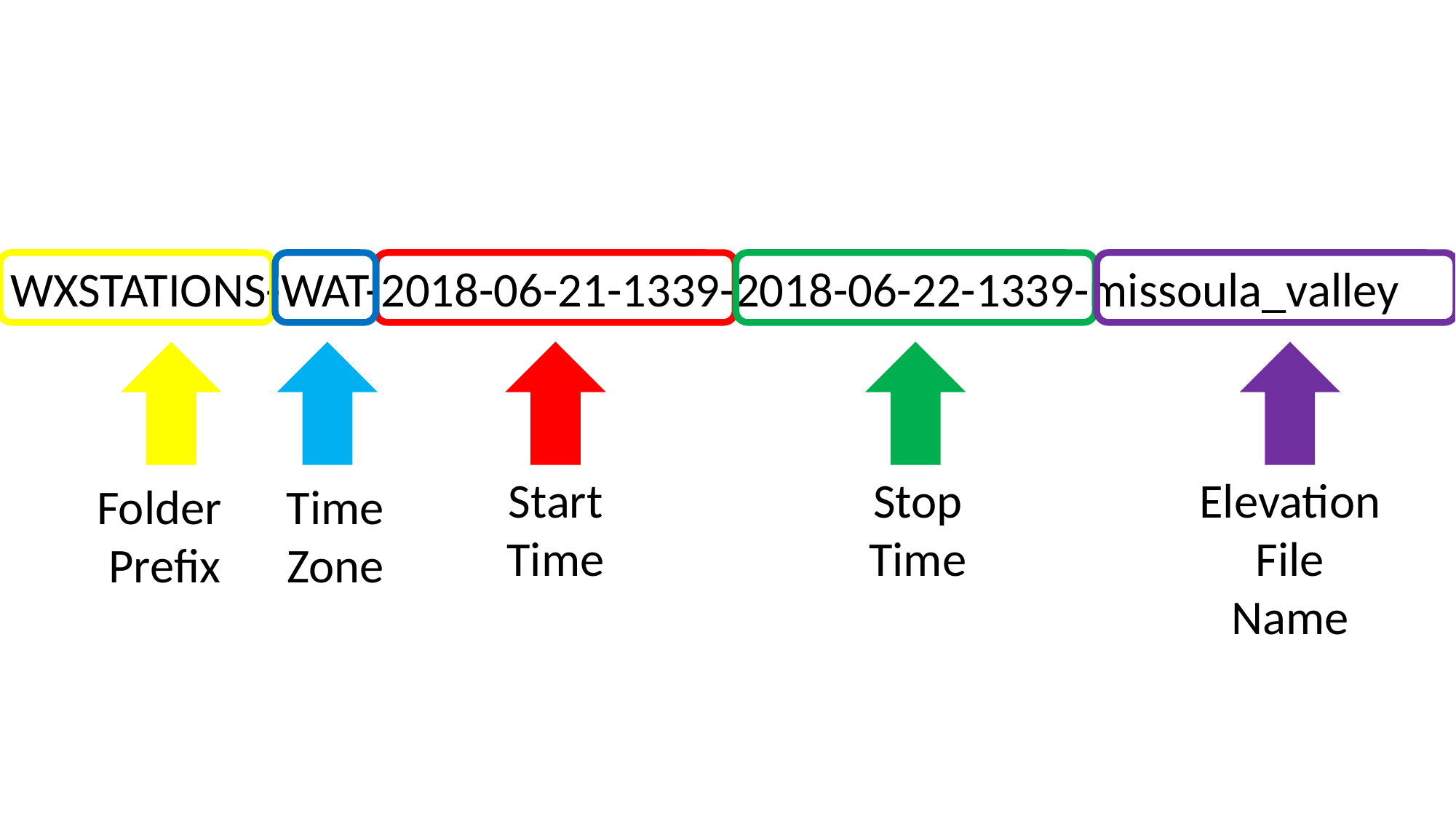

WXSTATIONS-WAT-2018-06-21-1339-2018-06-22-1339-missoula_valley

Start Time
Stop
Time
Elevation File Name
Folder
Prefix
Time Zone